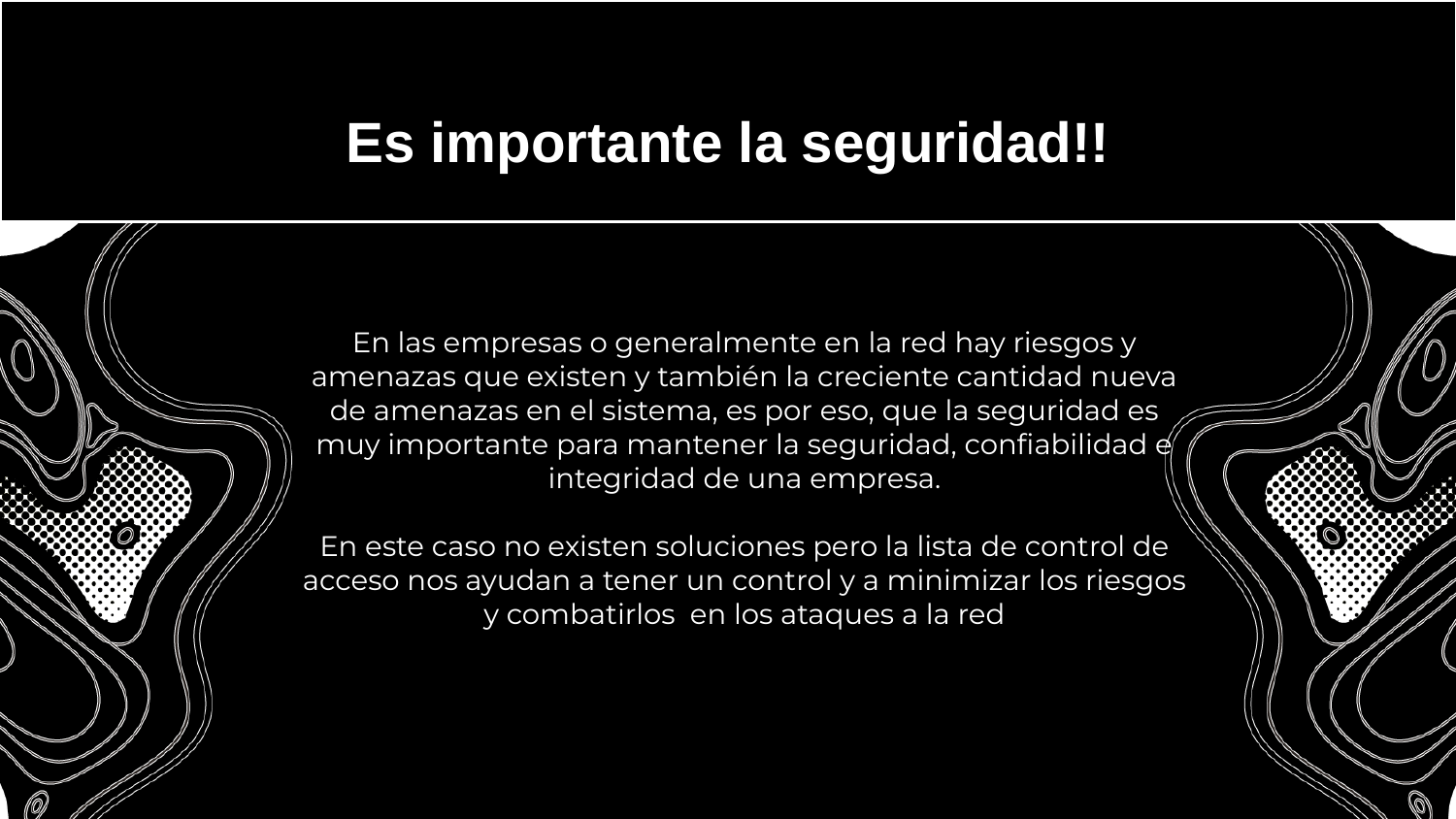

Es importante la seguridad!!
En las empresas o generalmente en la red hay riesgos y amenazas que existen y también la creciente cantidad nueva de amenazas en el sistema, es por eso, que la seguridad es muy importante para mantener la seguridad, confiabilidad e integridad de una empresa.

En este caso no existen soluciones pero la lista de control de acceso nos ayudan a tener un control y a minimizar los riesgos y combatirlos  en los ataques a la red